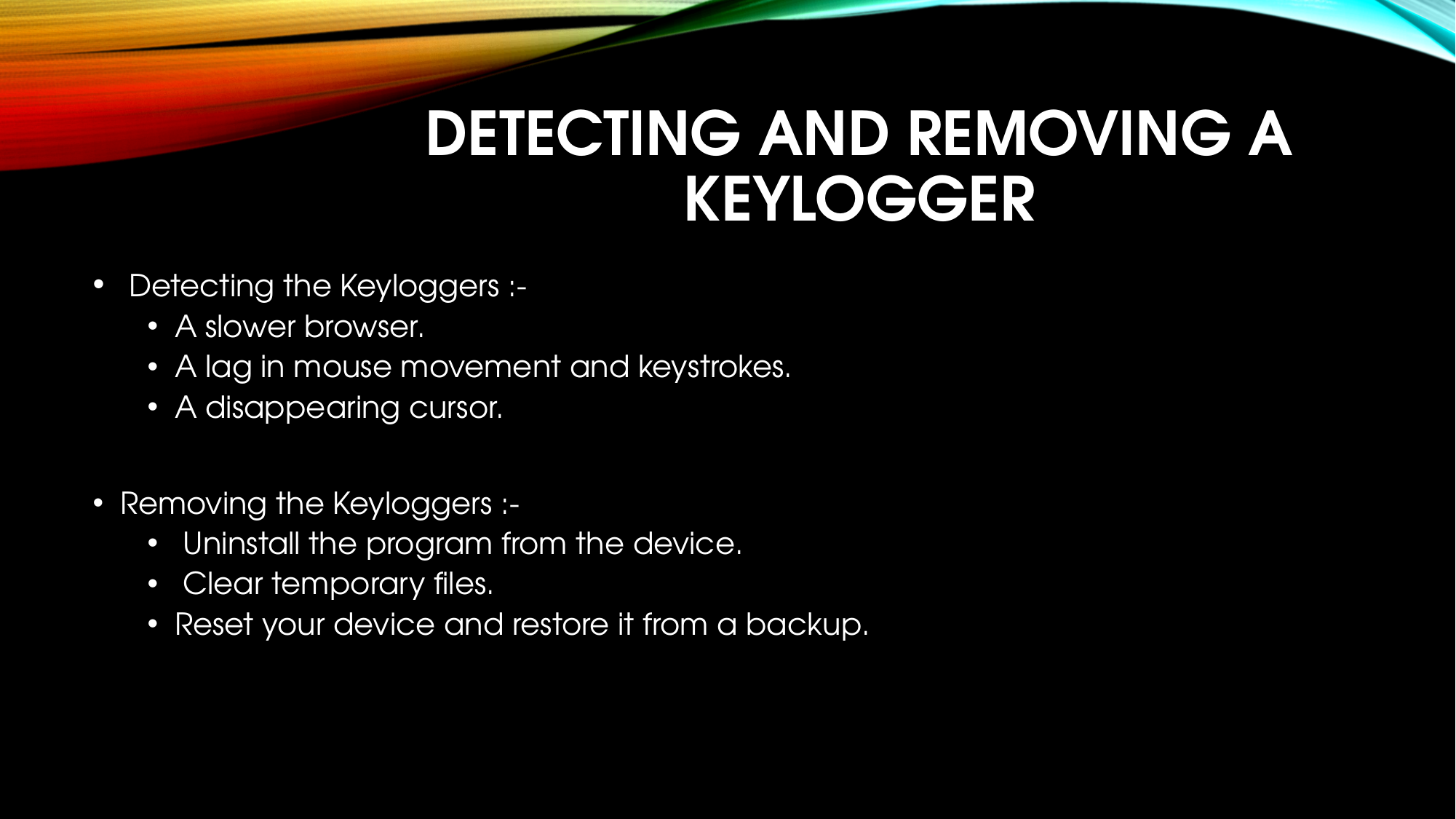

# Detecting and Removing a Keylogger
 Detecting the Keyloggers :-
A slower browser.
A lag in mouse movement and keystrokes.
A disappearing cursor.

Removing the Keyloggers :-
 Uninstall the program from the device.
 Clear temporary files.
Reset your device and restore it from a backup.